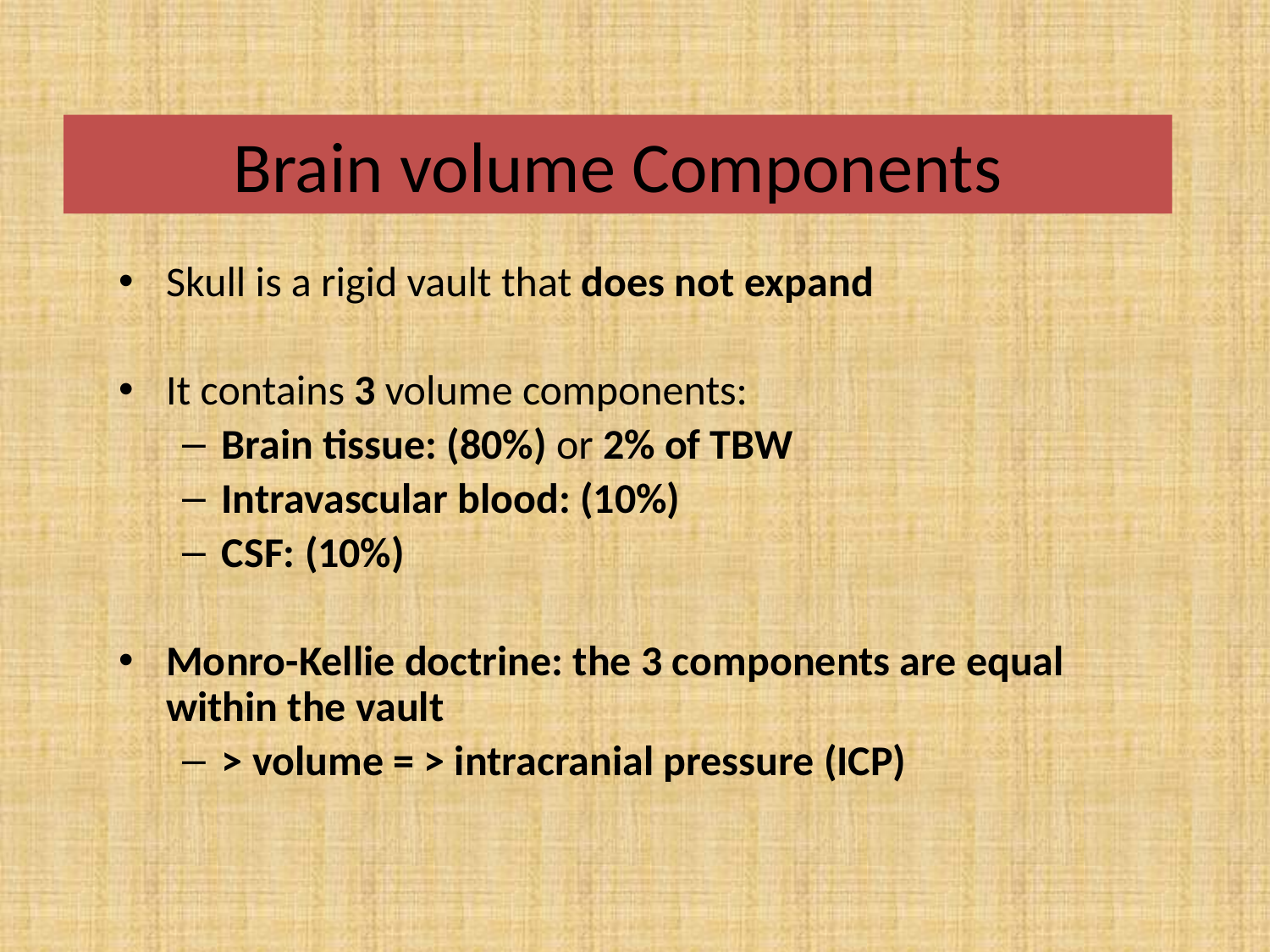

# Brain volume Components
Skull is a rigid vault that does not expand

It contains 3 volume components:
Brain tissue: (80%) or 2% of TBW
Intravascular blood: (10%)
CSF: (10%)

Monro-Kellie doctrine: the 3 components are equal within the vault
> volume = > intracranial pressure (ICP)